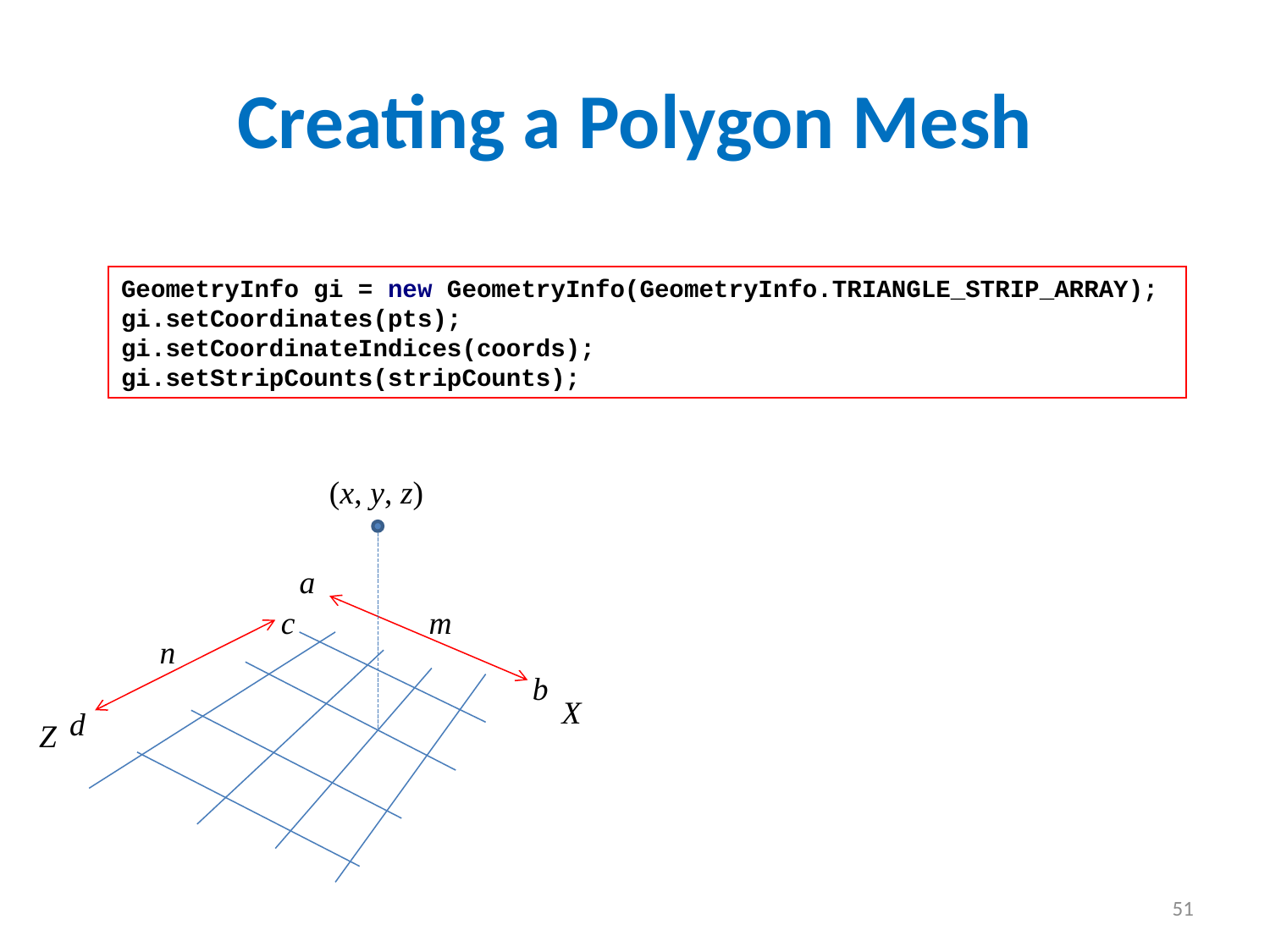

# Creating a Polygon Mesh
GeometryInfo gi = new GeometryInfo(GeometryInfo.TRIANGLE_STRIP_ARRAY);
gi.setCoordinates(pts);
gi.setCoordinateIndices(coords);
gi.setStripCounts(stripCounts);
(x, y, z)

a
c
m
n
b
X
d
Z
51